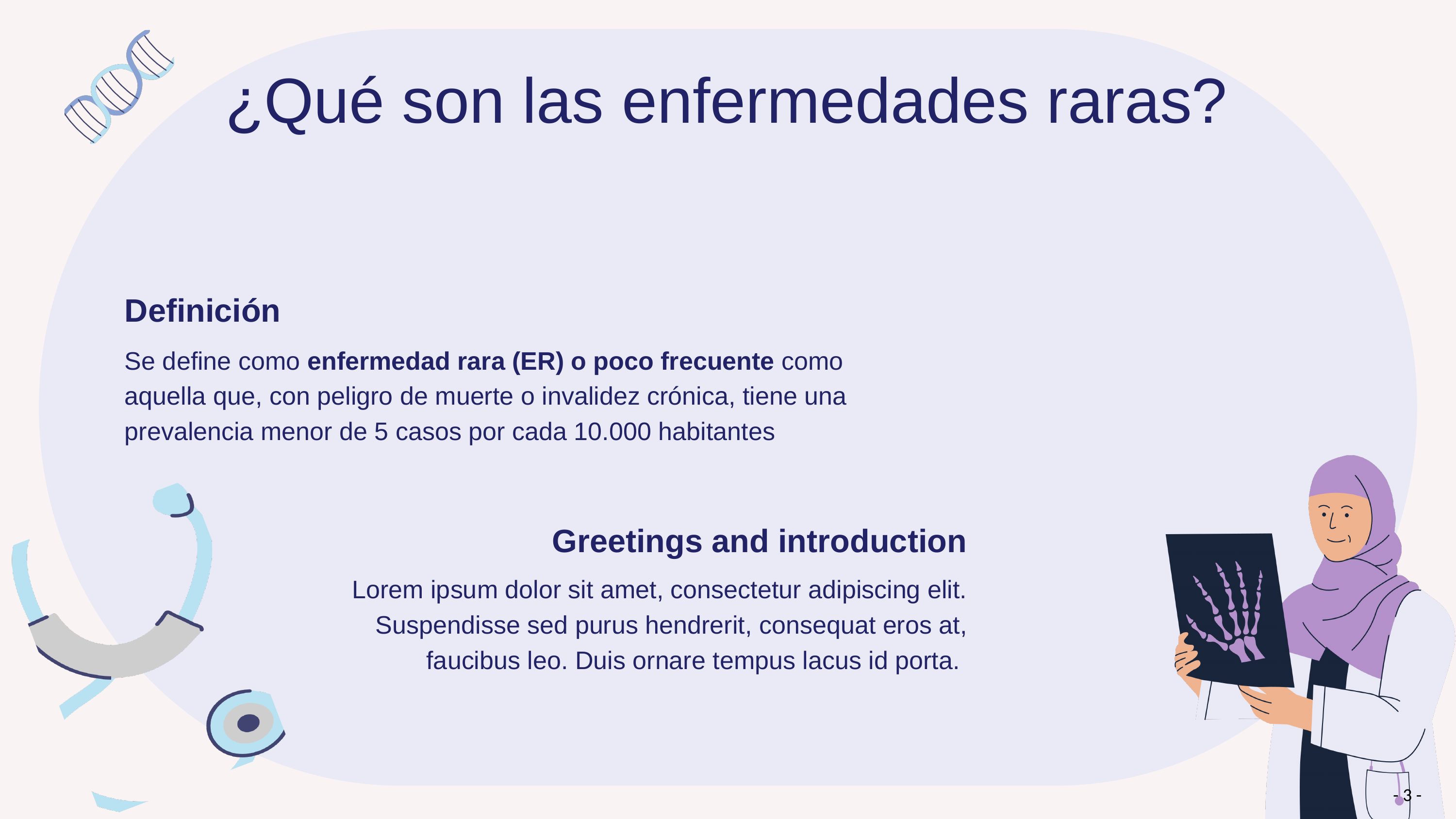

¿Qué son las enfermedades raras?
Definición
Se define como enfermedad rara (ER) o poco frecuente como aquella que, con peligro de muerte o invalidez crónica, tiene una prevalencia menor de 5 casos por cada 10.000 habitantes

Greetings and introduction
Lorem ipsum dolor sit amet, consectetur adipiscing elit. Suspendisse sed purus hendrerit, consequat eros at, faucibus leo. Duis ornare tempus lacus id porta.
- 3 -